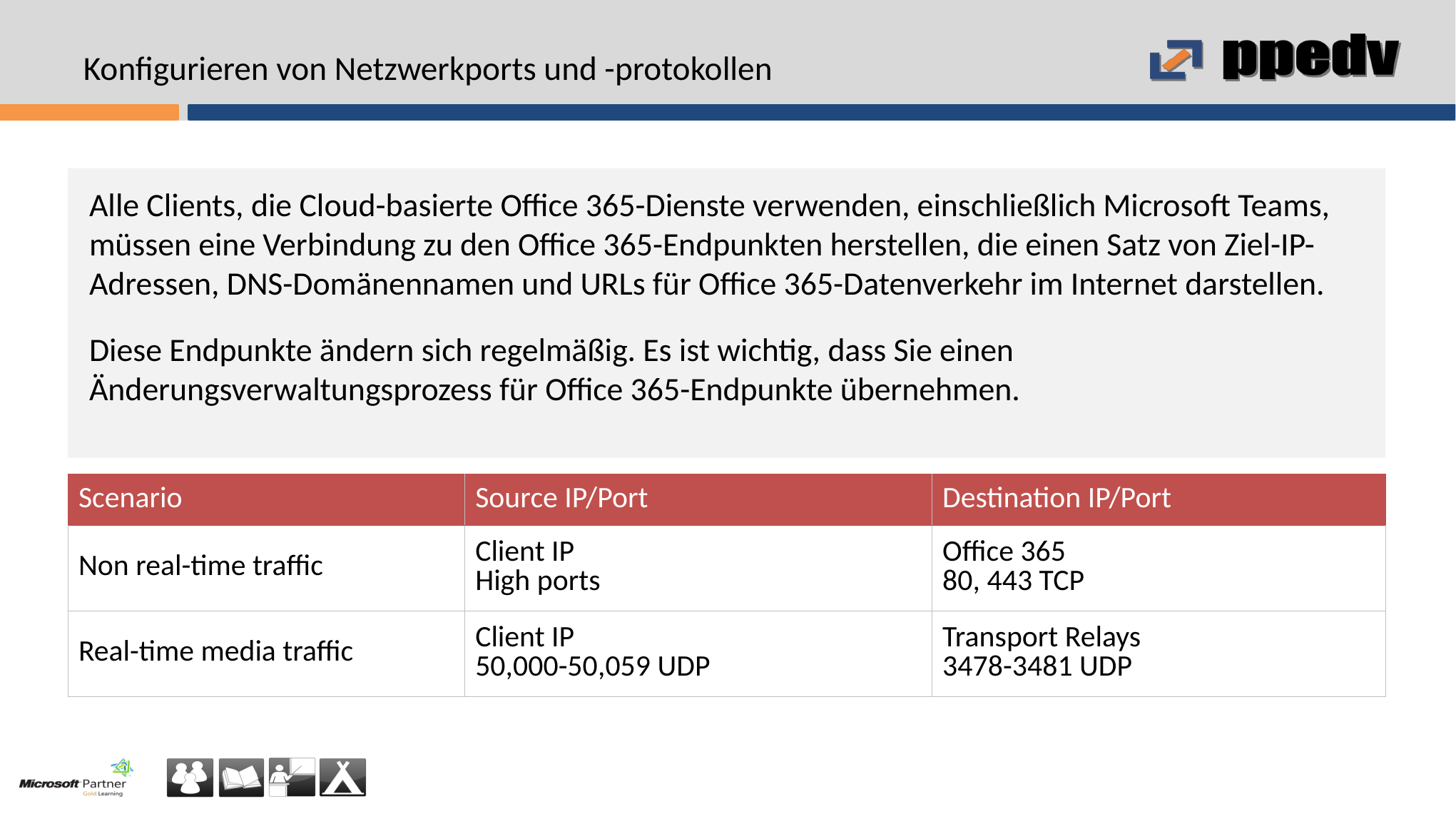

# Konfigurieren von Netzwerkports und -protokollen
Alle Clients, die Cloud-basierte Office 365-Dienste verwenden, einschließlich Microsoft Teams, müssen eine Verbindung zu den Office 365-Endpunkten herstellen, die einen Satz von Ziel-IP-Adressen, DNS-Domänennamen und URLs für Office 365-Datenverkehr im Internet darstellen.
Diese Endpunkte ändern sich regelmäßig. Es ist wichtig, dass Sie einen Änderungsverwaltungsprozess für Office 365-Endpunkte übernehmen.
| Scenario | Source IP/Port | Destination IP/Port |
| --- | --- | --- |
| Non real-time traffic | Client IP High ports | Office 365 80, 443 TCP |
| Real-time media traffic | Client IP 50,000-50,059 UDP | Transport Relays 3478-3481 UDP |